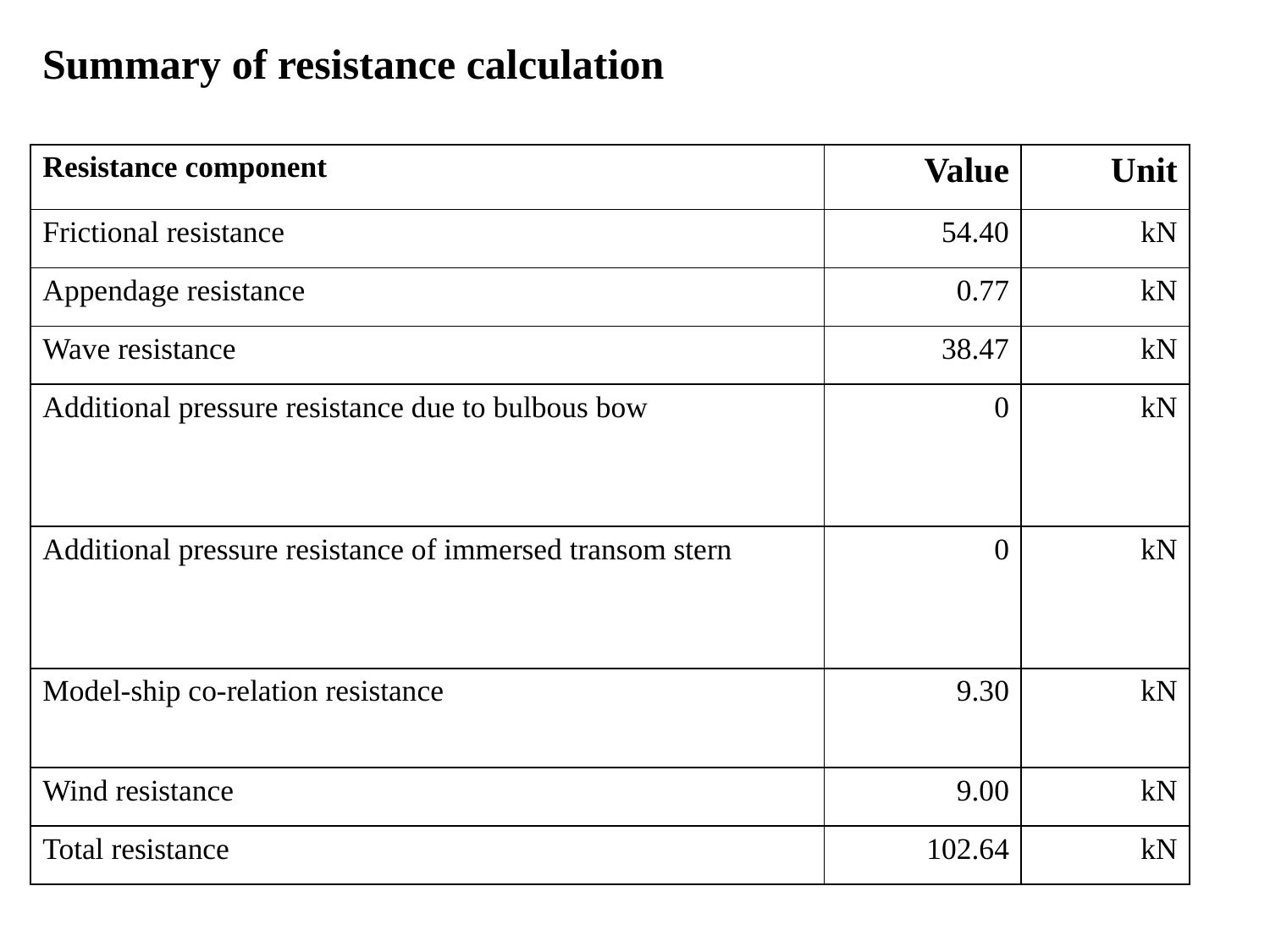

Summary of resistance calculation
| Resistance component | Value | Unit |
| --- | --- | --- |
| Frictional resistance | 54.40 | kN |
| Appendage resistance | 0.77 | kN |
| Wave resistance | 38.47 | kN |
| Additional pressure resistance due to bulbous bow | 0 | kN |
| Additional pressure resistance of immersed transom stern | 0 | kN |
| Model-ship co-relation resistance | 9.30 | kN |
| Wind resistance | 9.00 | kN |
| Total resistance | 102.64 | kN |